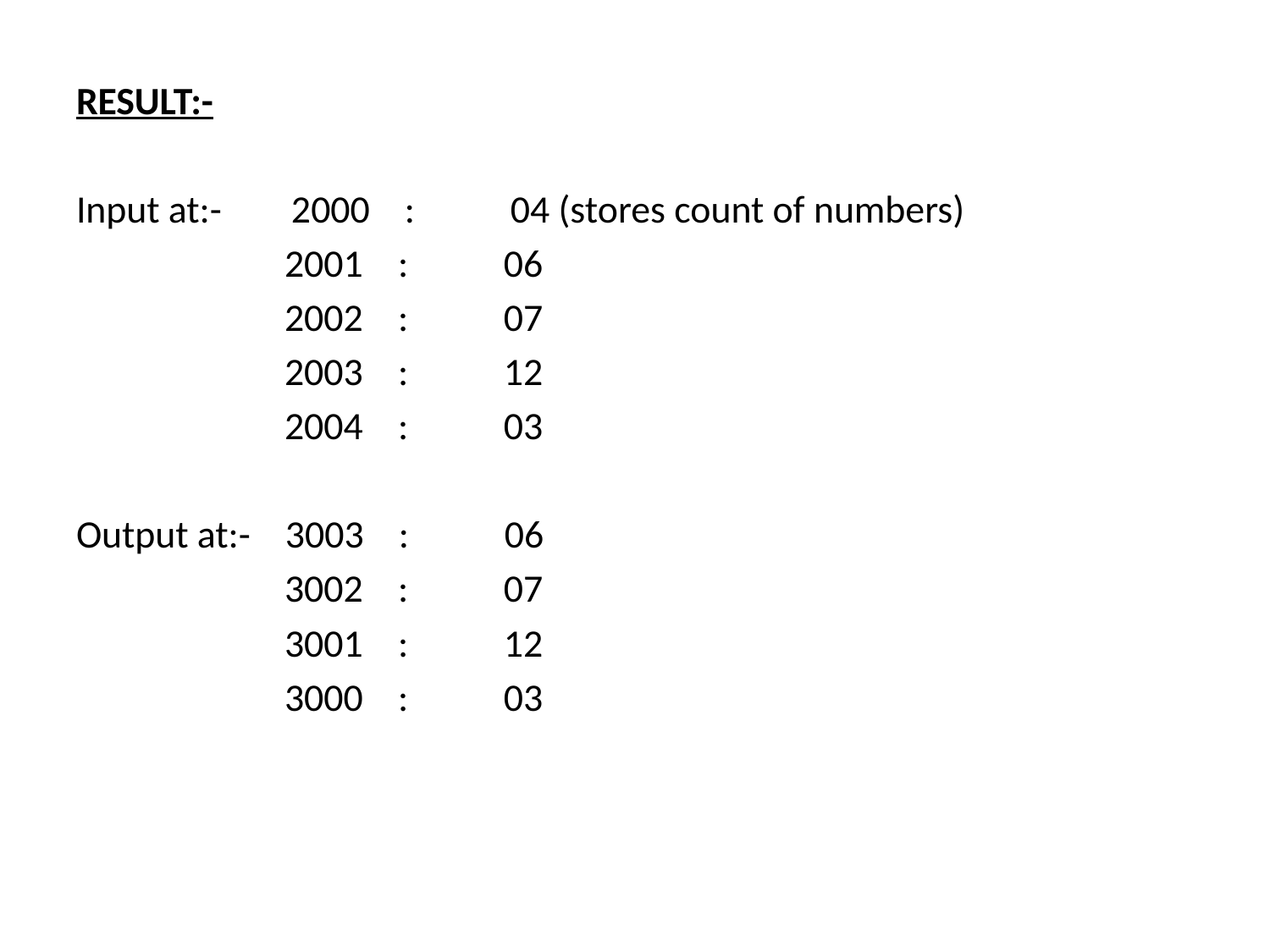

RESULT:-

Input at:-        2000    :           04 (stores count of numbers)
                        2001    :           06
                        2002    :           07
                        2003    :           12
                        2004    :           03

Output at:-    3003    :           06
                        3002    :           07
                        3001    :           12
                        3000    :           03